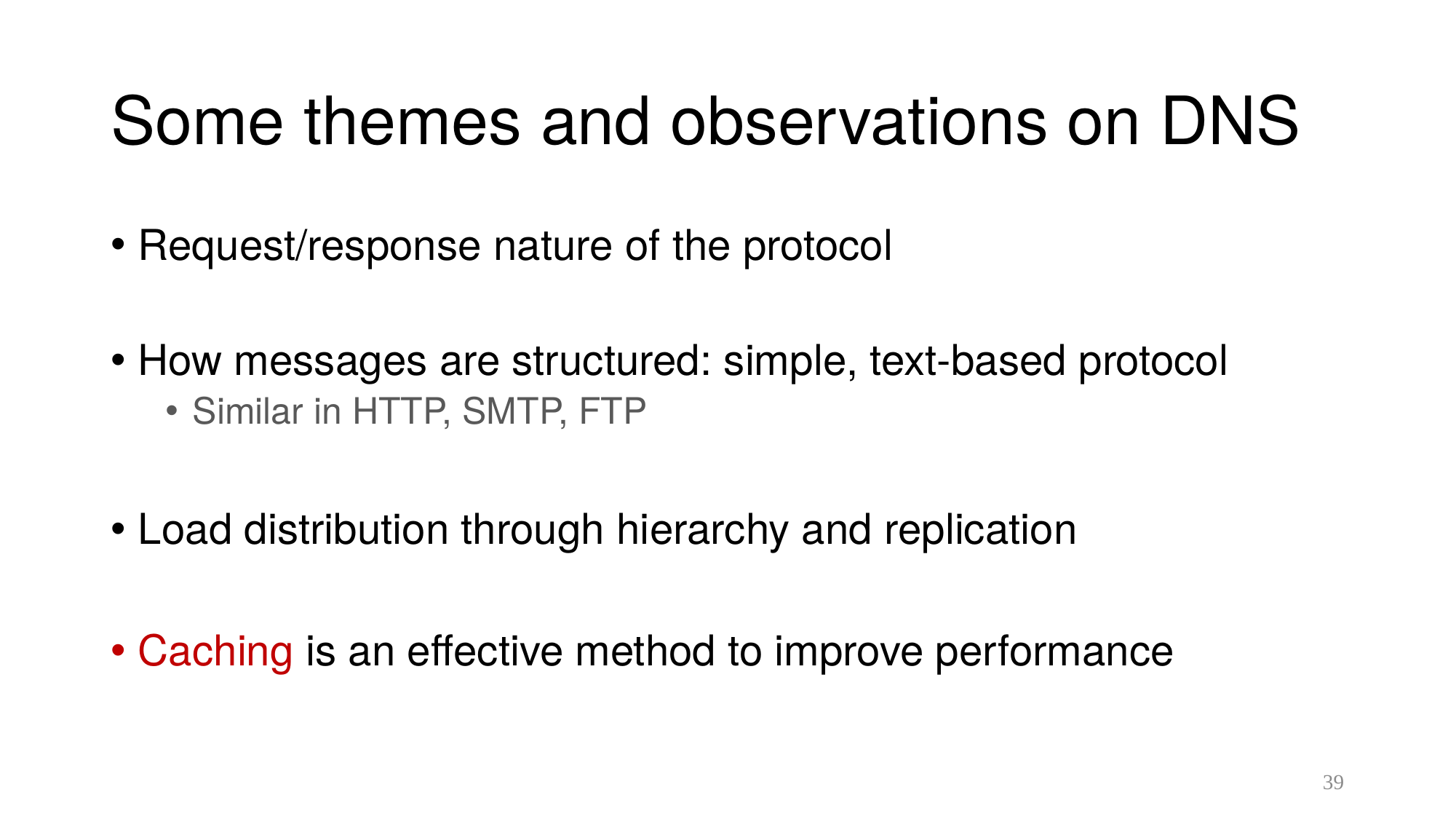

# Some themes and observations on DNS
Request/response nature of the protocol

How messages are structured: simple, text-based protocol
Similar in HTTP, SMTP, FTP

Load distribution through hierarchy and replication

Caching is an effective method to improve performance
39